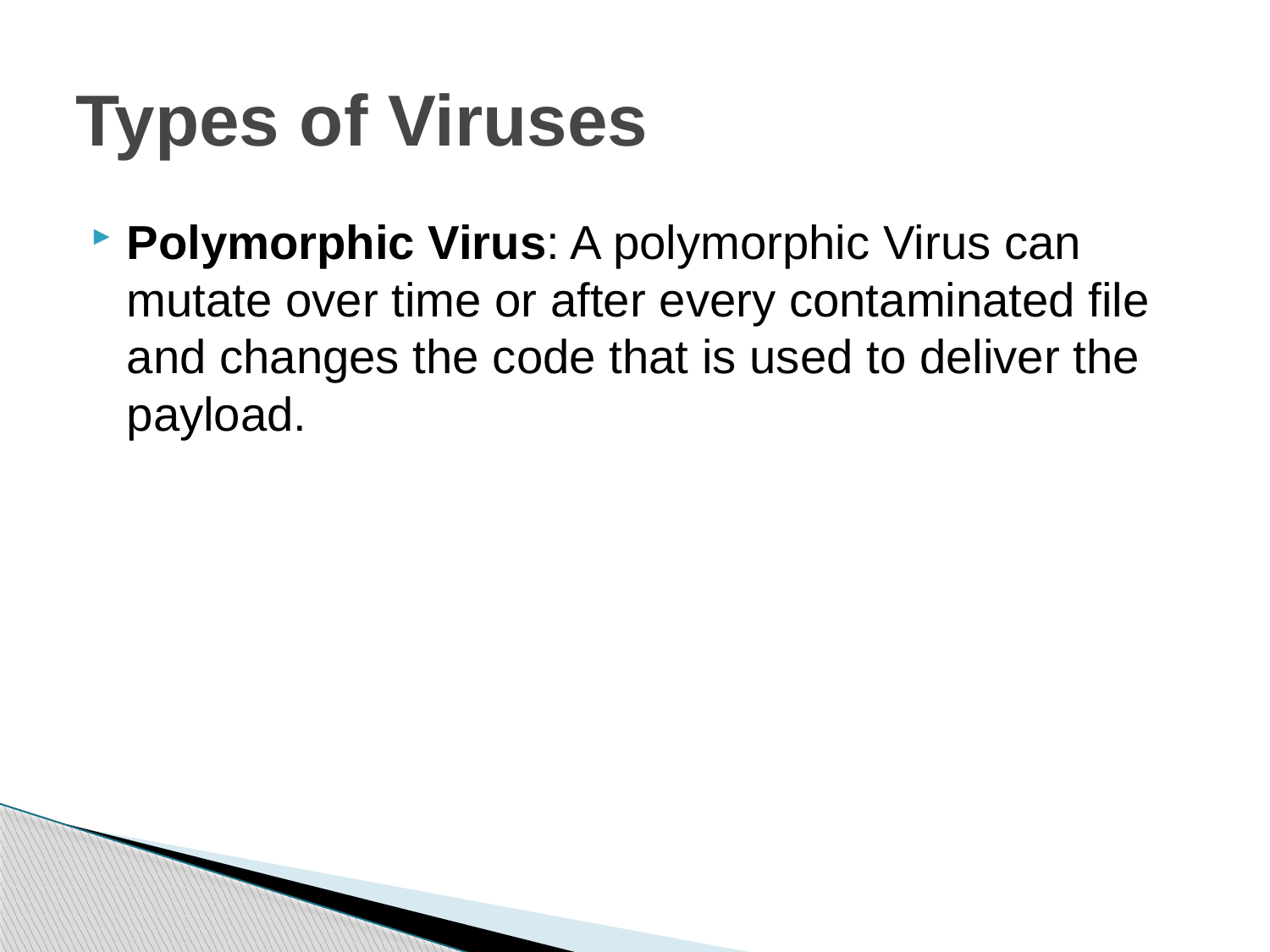

# Types of Viruses
Polymorphic Virus: A polymorphic Virus can mutate over time or after every contaminated file and changes the code that is used to deliver the payload.